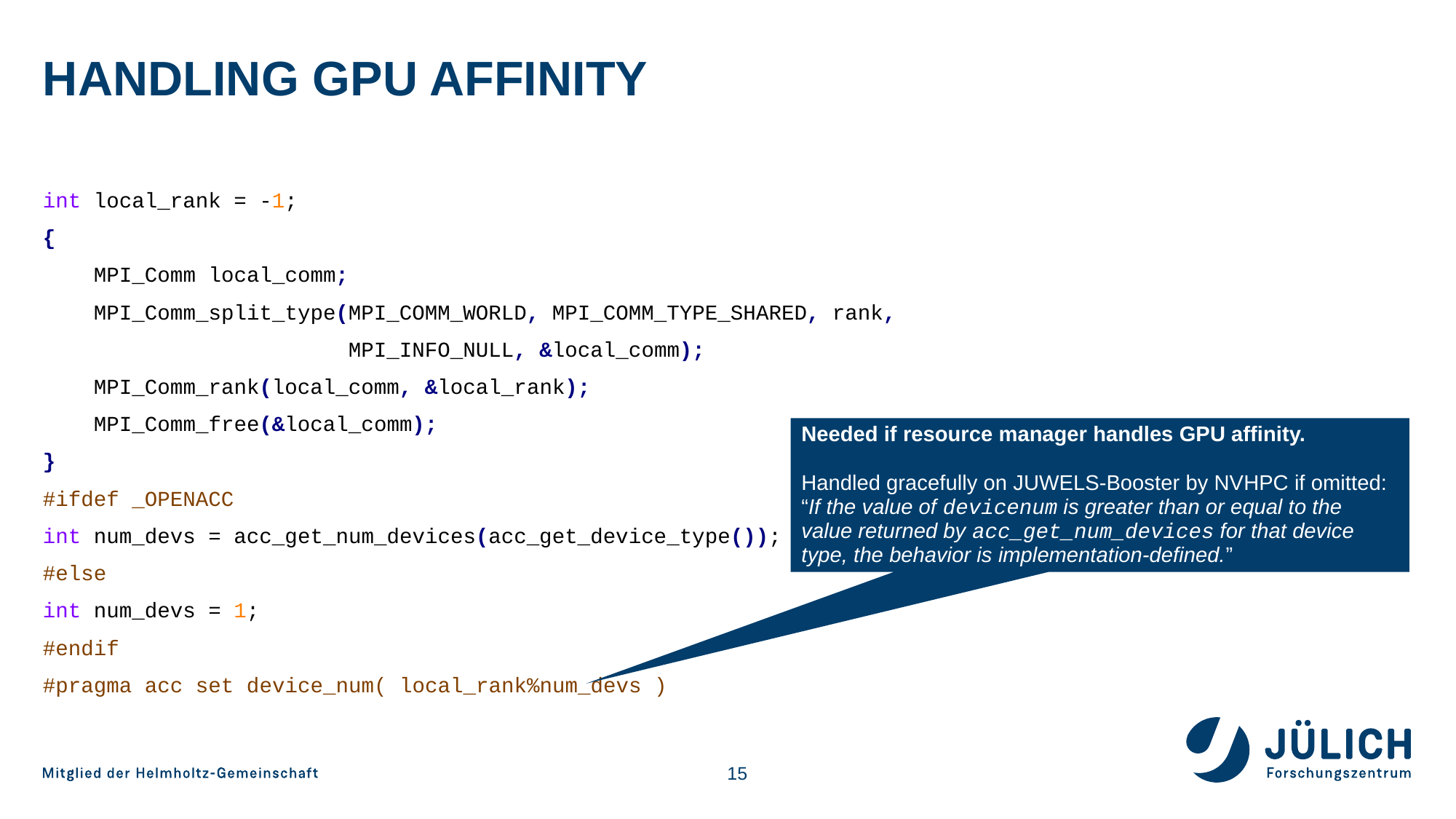

# Handling GPU Affinity
int local_rank = -1;
{
    MPI_Comm local_comm;
    MPI_Comm_split_type(MPI_COMM_WORLD, MPI_COMM_TYPE_SHARED, rank,
                        MPI_INFO_NULL, &local_comm);
    MPI_Comm_rank(local_comm, &local_rank);
    MPI_Comm_free(&local_comm);
}
#ifdef _OPENACC
int num_devs = acc_get_num_devices(acc_get_device_type());
#else
int num_devs = 1;
#endif
#pragma acc set device_num( local_rank%num_devs )

Needed if resource manager handles GPU affinity.

Handled gracefully on JUWELS-Booster by NVHPC if omitted: “If the value of devicenum is greater than or equal to the value returned by acc_get_num_devices for that device type, the behavior is implementation-defined.”
15